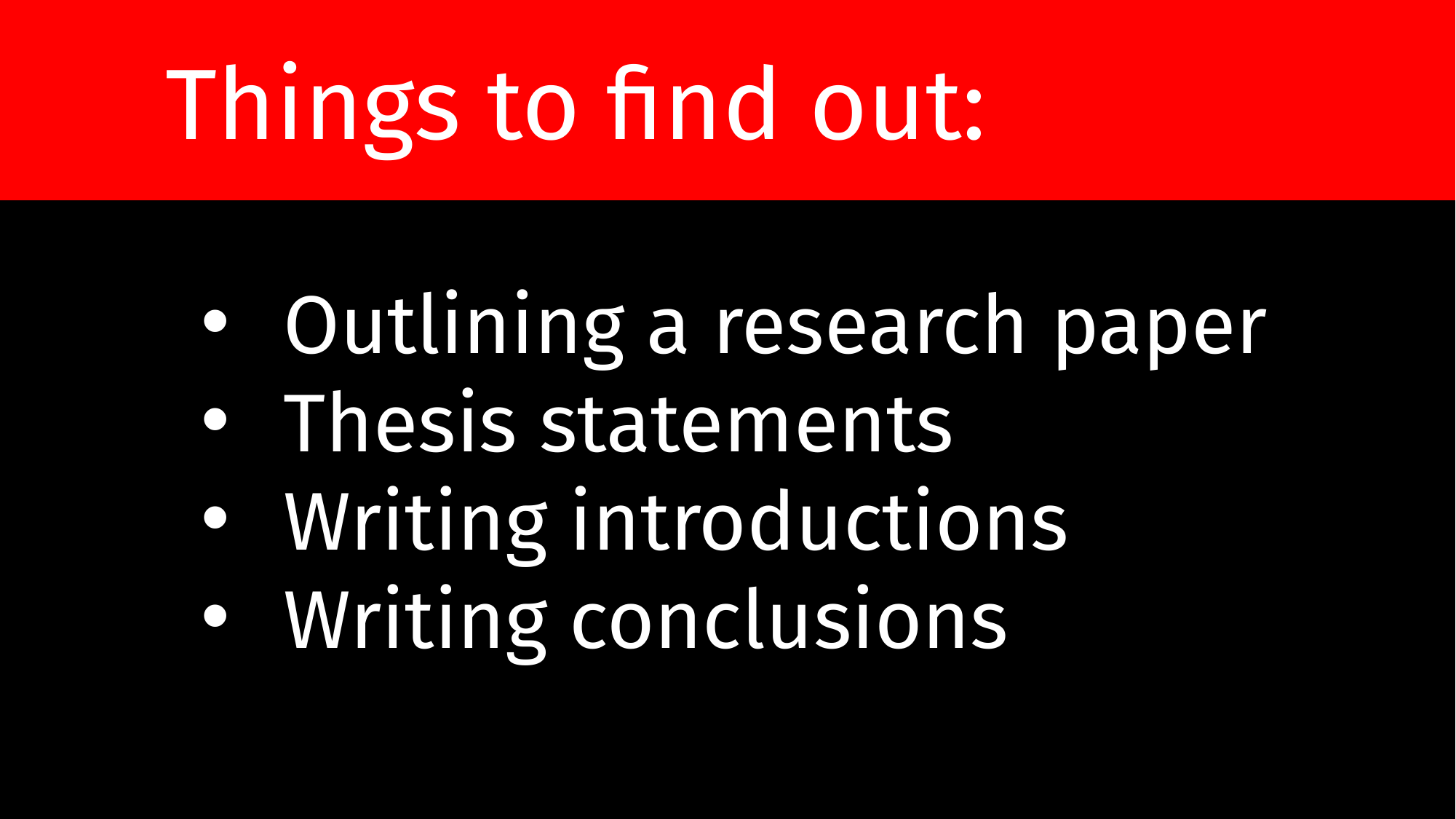

Things to find out:
Outlining a research paper
Thesis statements
Writing introductions
Writing conclusions